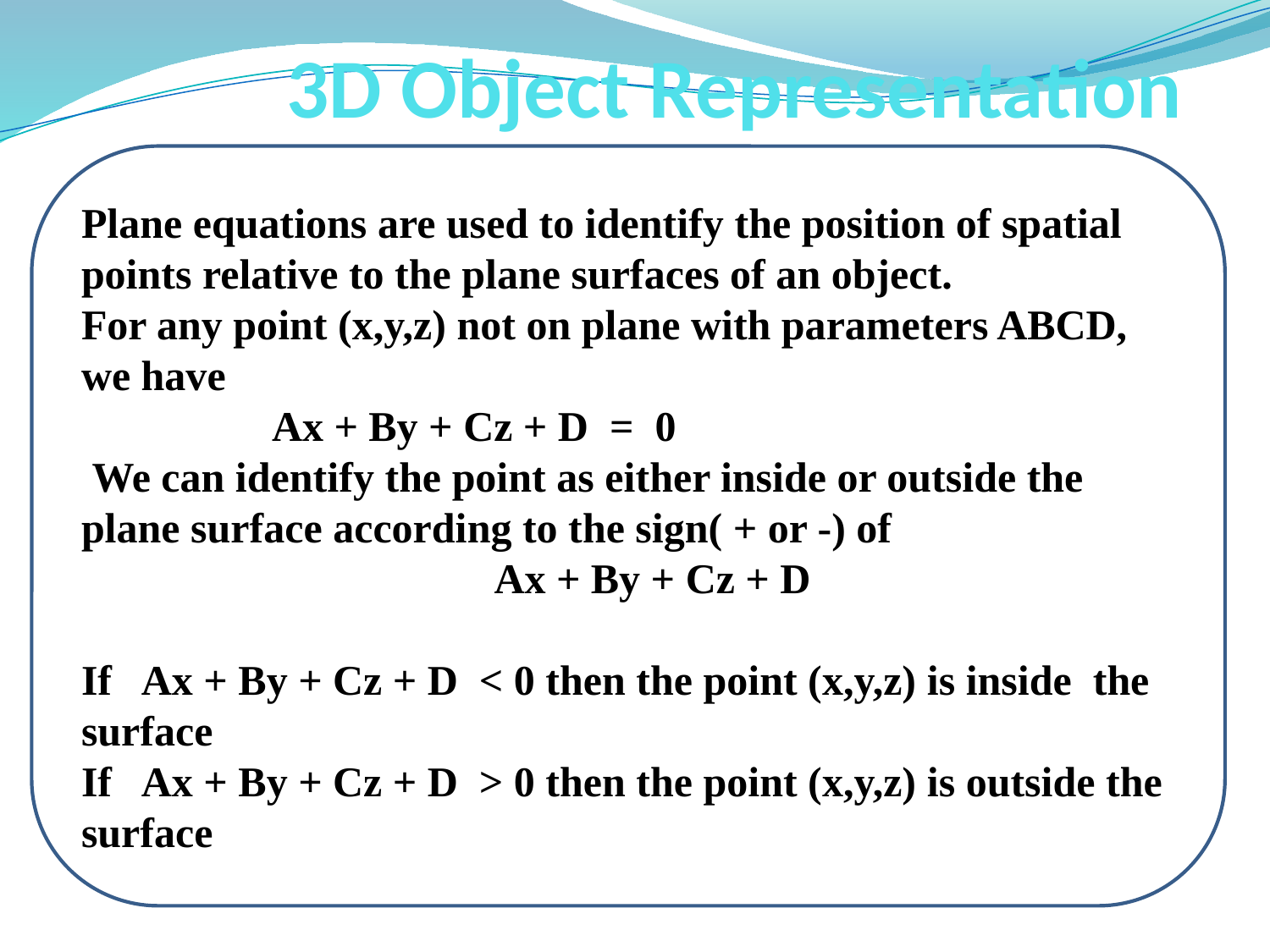

# 3D Object Representation

Plane equations are used to identify the position of spatial points relative to the plane surfaces of an object.
For any point (x,y,z) not on plane with parameters ABCD, we have
                  Ax + By + Cz + D  =  0
 We can identify the point as either inside or outside the plane surface according to the sign( + or -) of
                                       Ax + By + Cz + D

If   Ax + By + Cz + D  < 0 then the point (x,y,z) is inside  the surface
If   Ax + By + Cz + D  > 0 then the point (x,y,z) is outside the surface